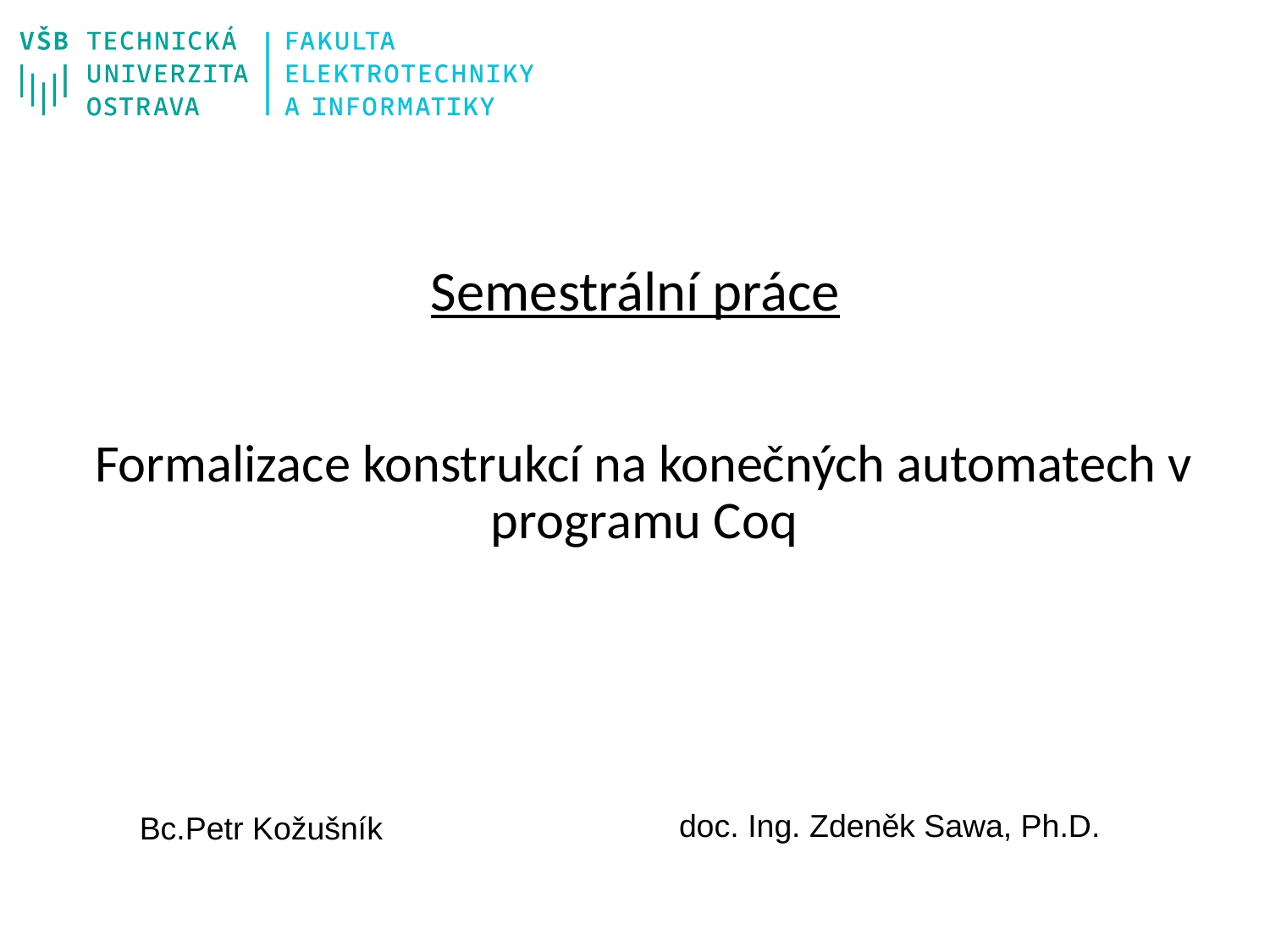

Semestrální práce
Formalizace konstrukcí na konečných automatech v programu Coq
doc. Ing. Zdeněk Sawa, Ph.D.
Bc.Petr Kožušník